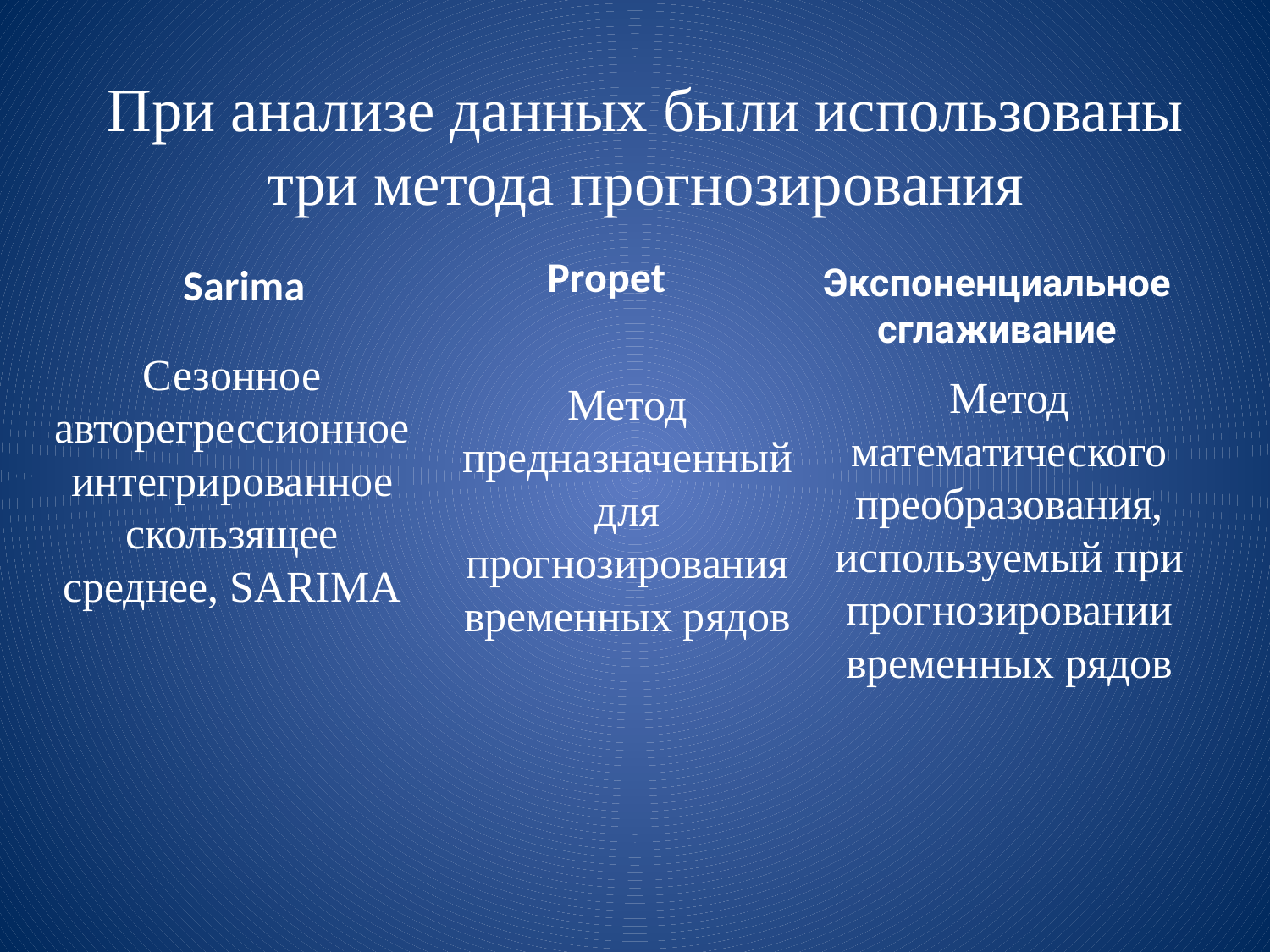

# При анализе данных были использованы три метода прогнозирования
Propet
Sarima
Экспоненциальное сглаживание

Сезонное авторегрессионное интегрированное скользящее среднее, SARIMA
Метод предназначенный для прогнозирования временных рядов
Метод математического преобразования, используемый при прогнозировании временных рядов